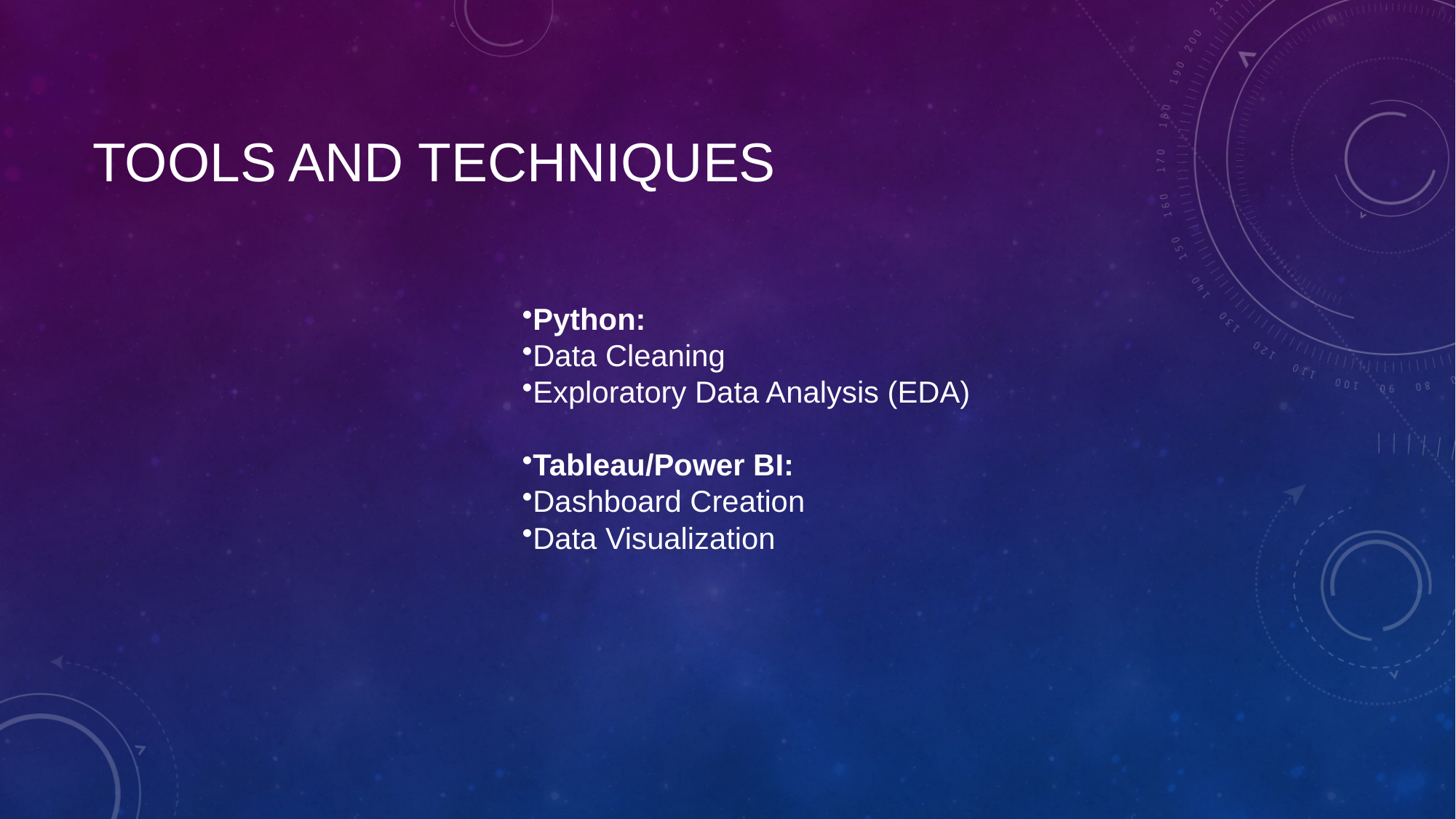

# TOOLS AND TECHNIQUES
Python:
Data Cleaning
Exploratory Data Analysis (EDA)

Tableau/Power BI:
Dashboard Creation
Data Visualization